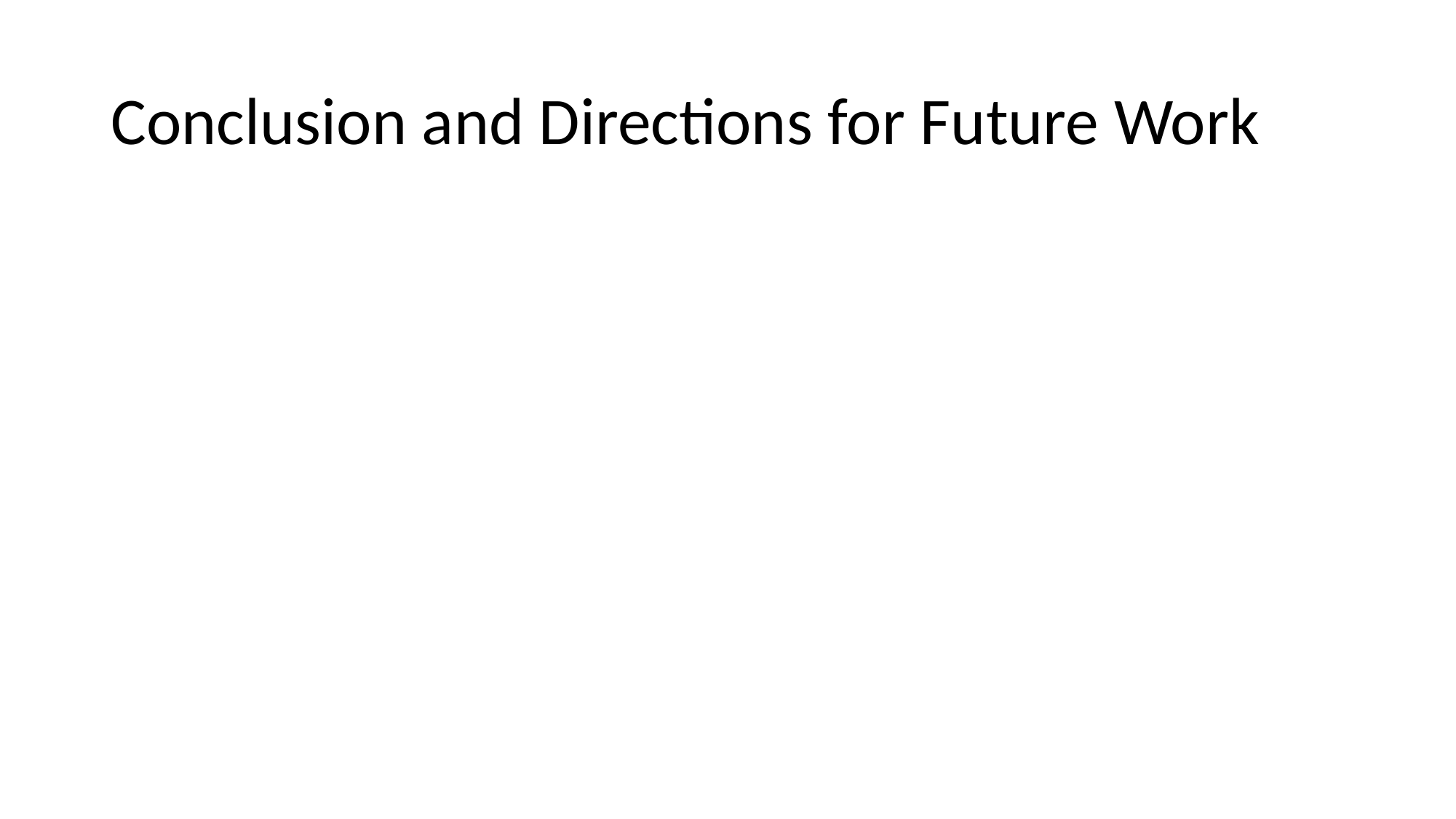

# Conclusion and Directions for Future Work